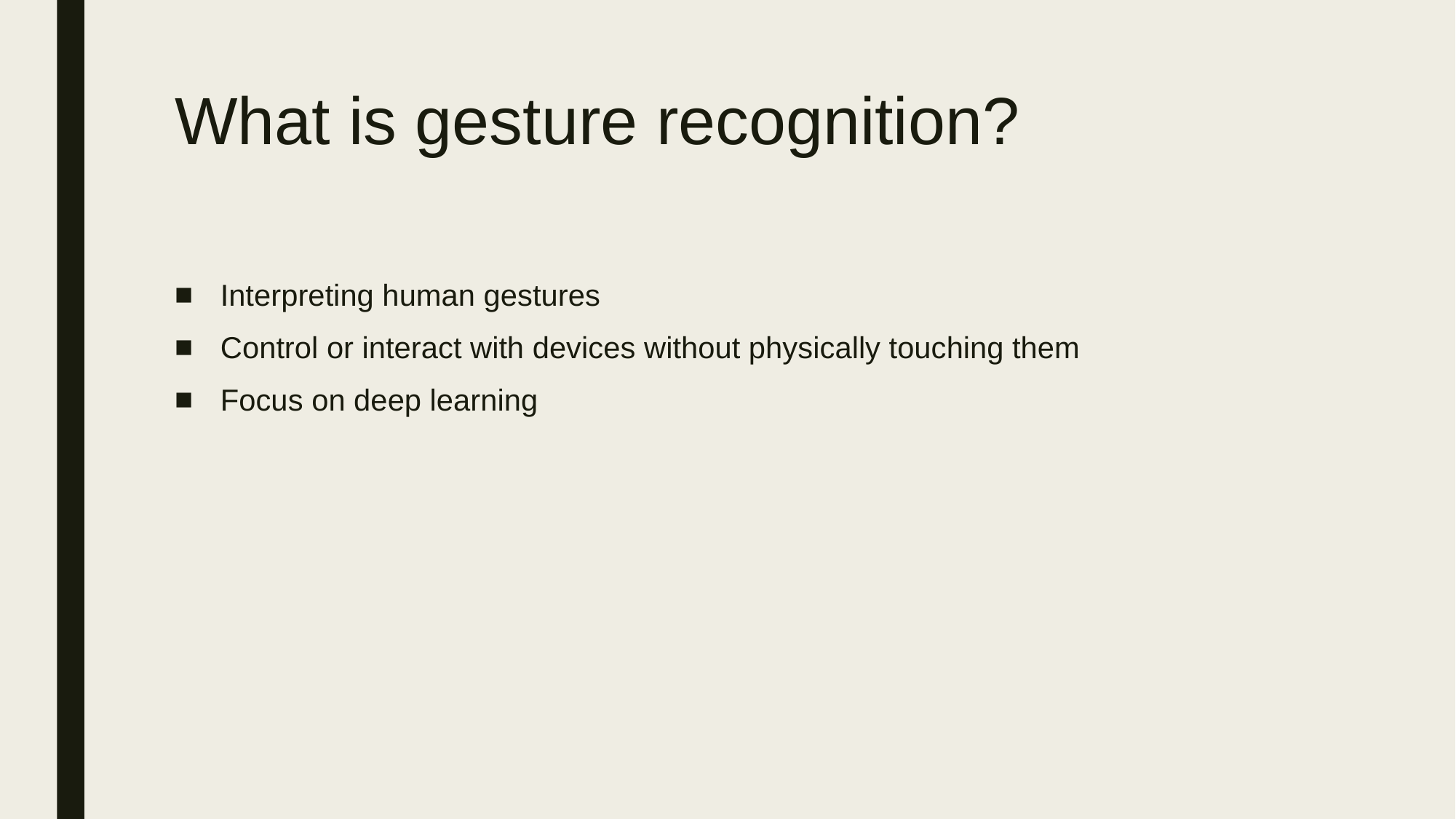

# What is gesture recognition?
Interpreting human gestures
Control or interact with devices without physically touching them
Focus on deep learning